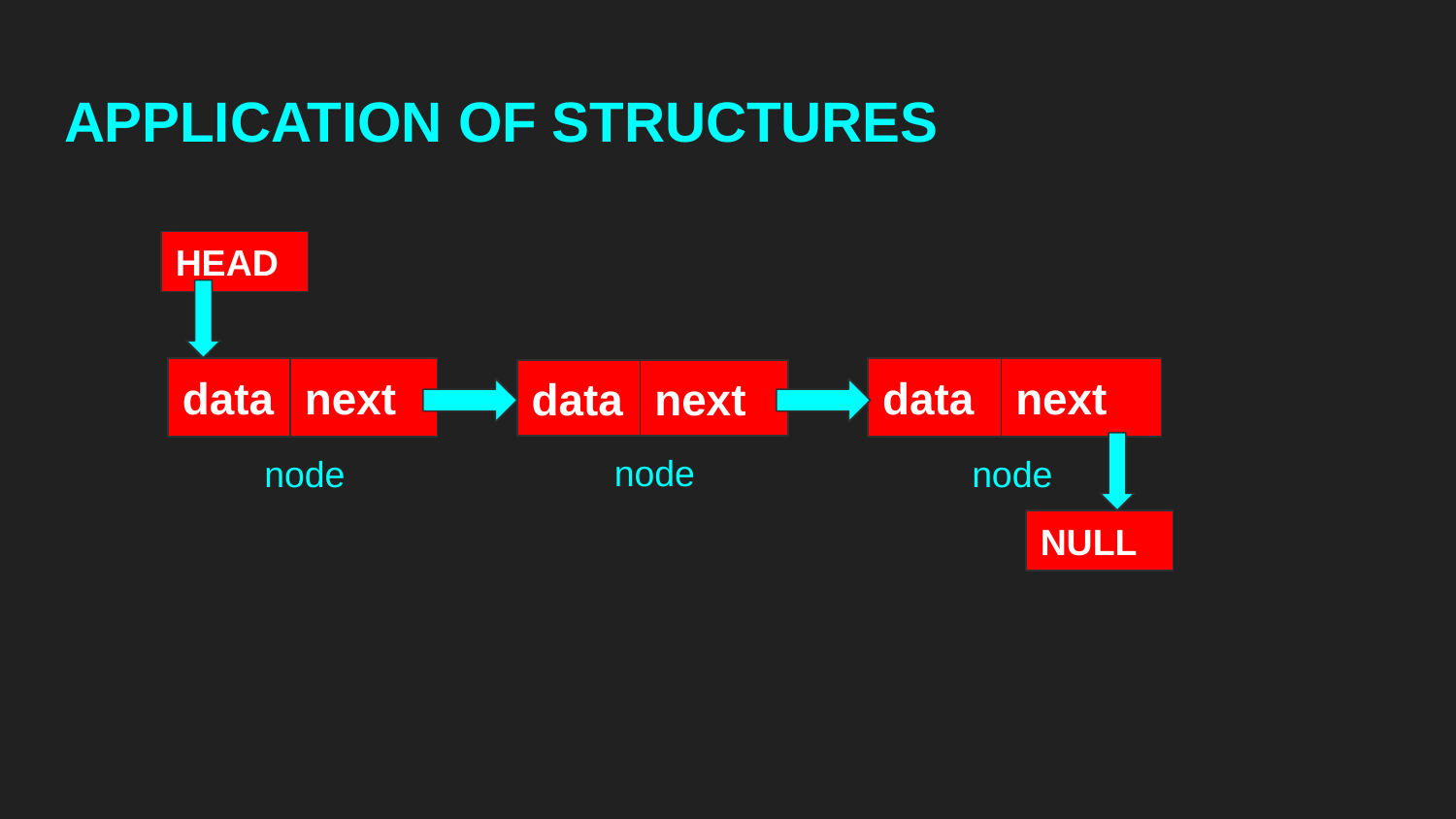

# APPLICATION OF STRUCTURES
HEAD

data
next
node
data
next
node
data
next
node

NULL